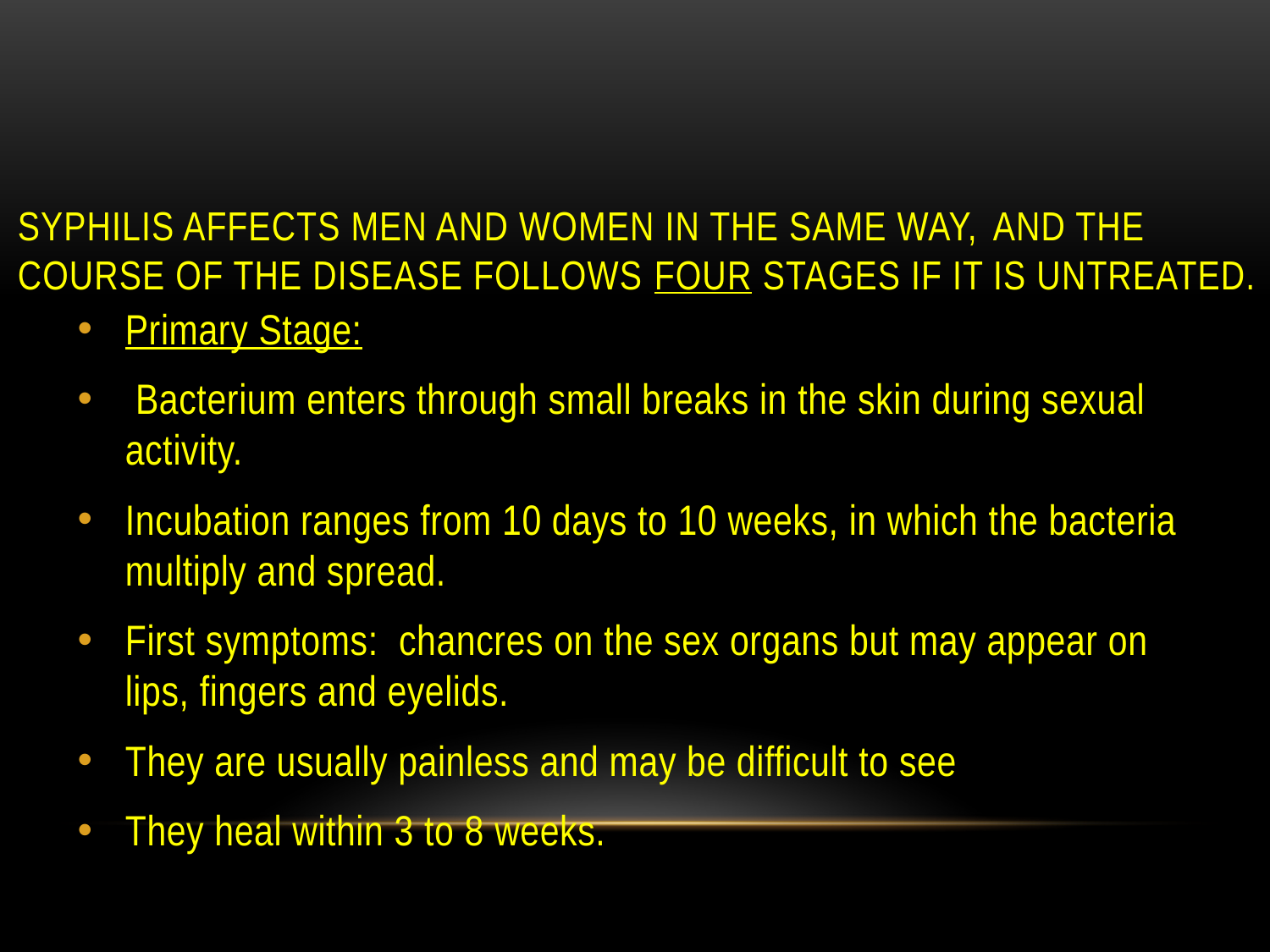

# Syphilis affects men and women in the same way, 	and the course of the disease follows four stages if it is untreated.
Primary Stage:
 Bacterium enters through small breaks in the skin during sexual activity.
Incubation ranges from 10 days to 10 weeks, in which the bacteria multiply and spread.
First symptoms:  chancres on the sex organs but may appear on lips, fingers and eyelids.
They are usually painless and may be difficult to see
They heal within 3 to 8 weeks.